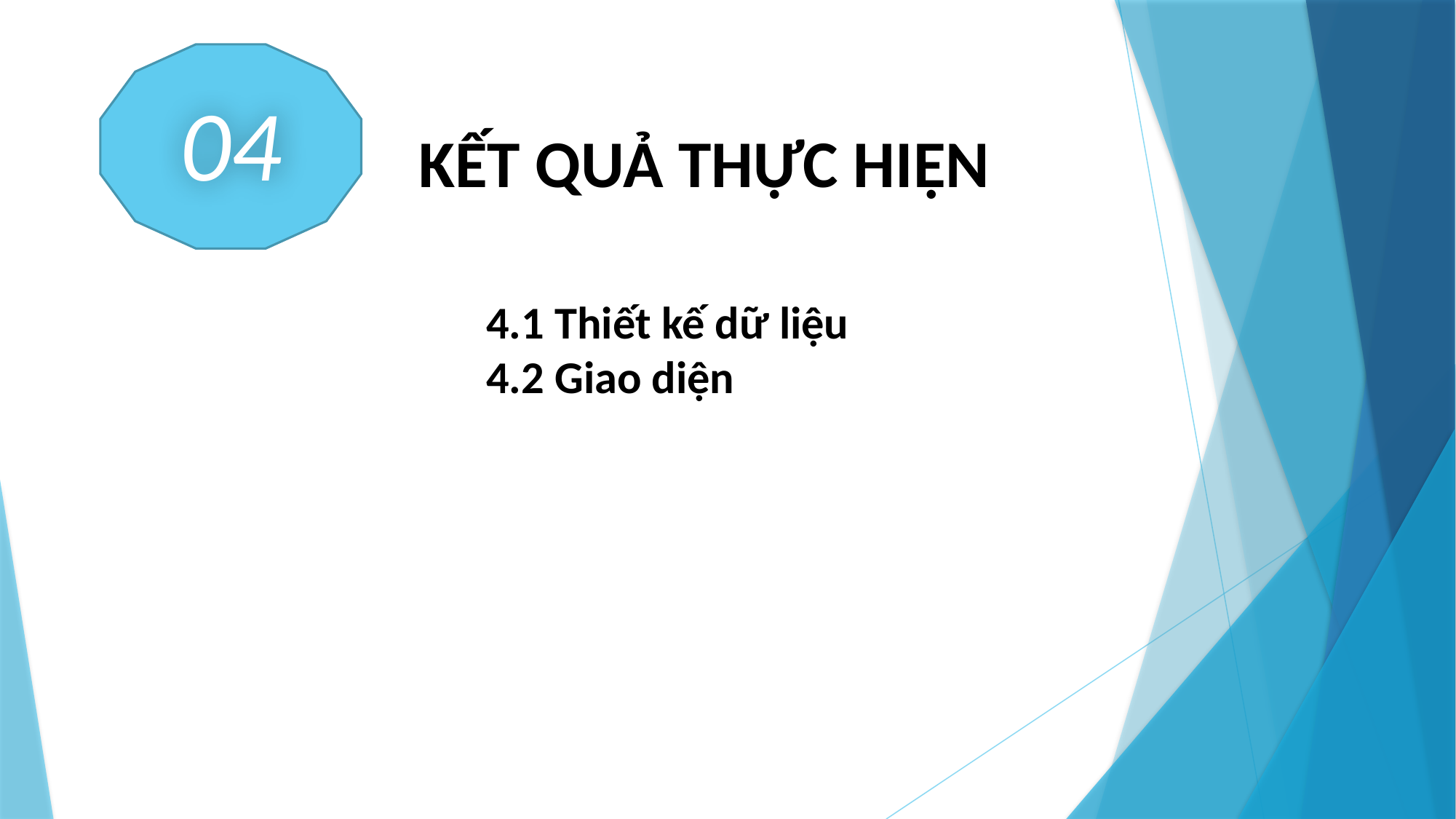

04
KẾT QUẢ THỰC HIỆN
4.1 Thiết kế dữ liệu
4.2 Giao diện